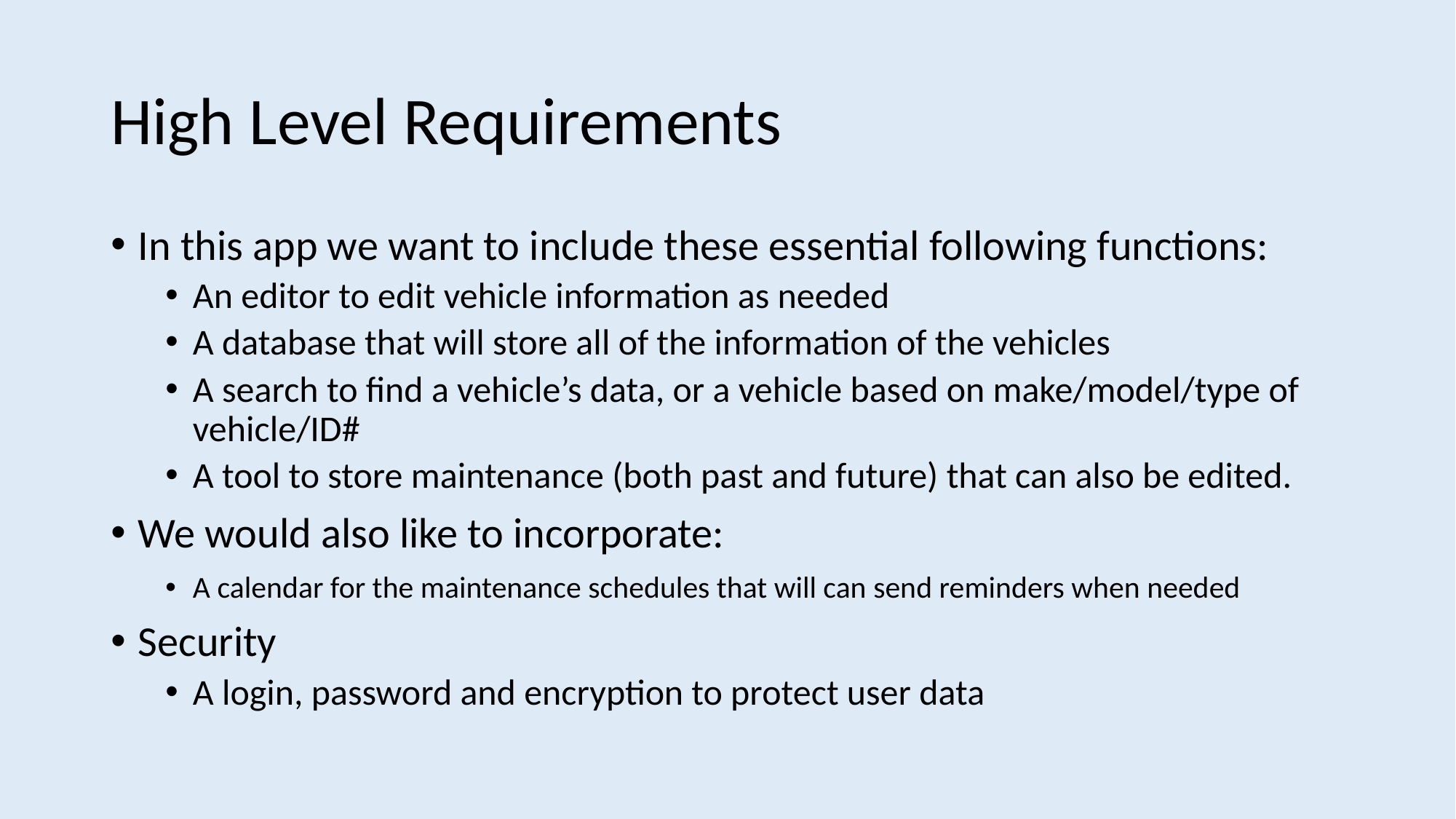

# High Level Requirements
In this app we want to include these essential following functions:
An editor to edit vehicle information as needed
A database that will store all of the information of the vehicles
A search to find a vehicle’s data, or a vehicle based on make/model/type of vehicle/ID#
A tool to store maintenance (both past and future) that can also be edited.
We would also like to incorporate:
A calendar for the maintenance schedules that will can send reminders when needed
Security
A login, password and encryption to protect user data